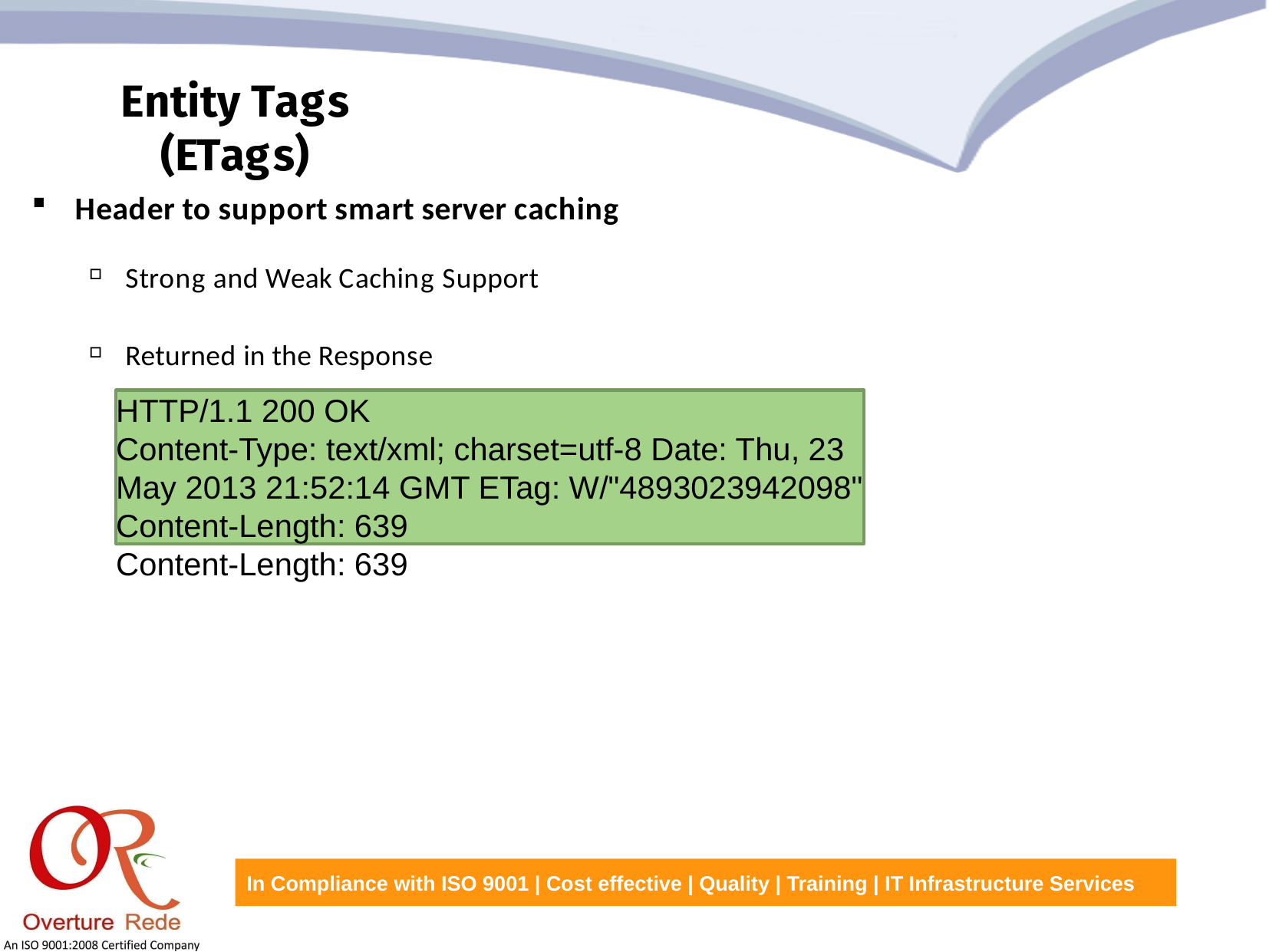

Entity Tags (ETags)
Header to support smart server caching

Strong and Weak Caching Support

Returned in the Response
HTTP/1.1 200 OK
Content-Type: text/xml; charset=utf-8 Date: Thu, 23 May 2013 21:52:14 GMT
ETag: "4893023942098"
Content-Length: 639
HTTP/1.1 200 OK
Content-Type: text/xml; charset=utf-8 Date: Thu, 23 May 2013 21:52:14 GMT ETag: W/"4893023942098"
Content-Length: 639